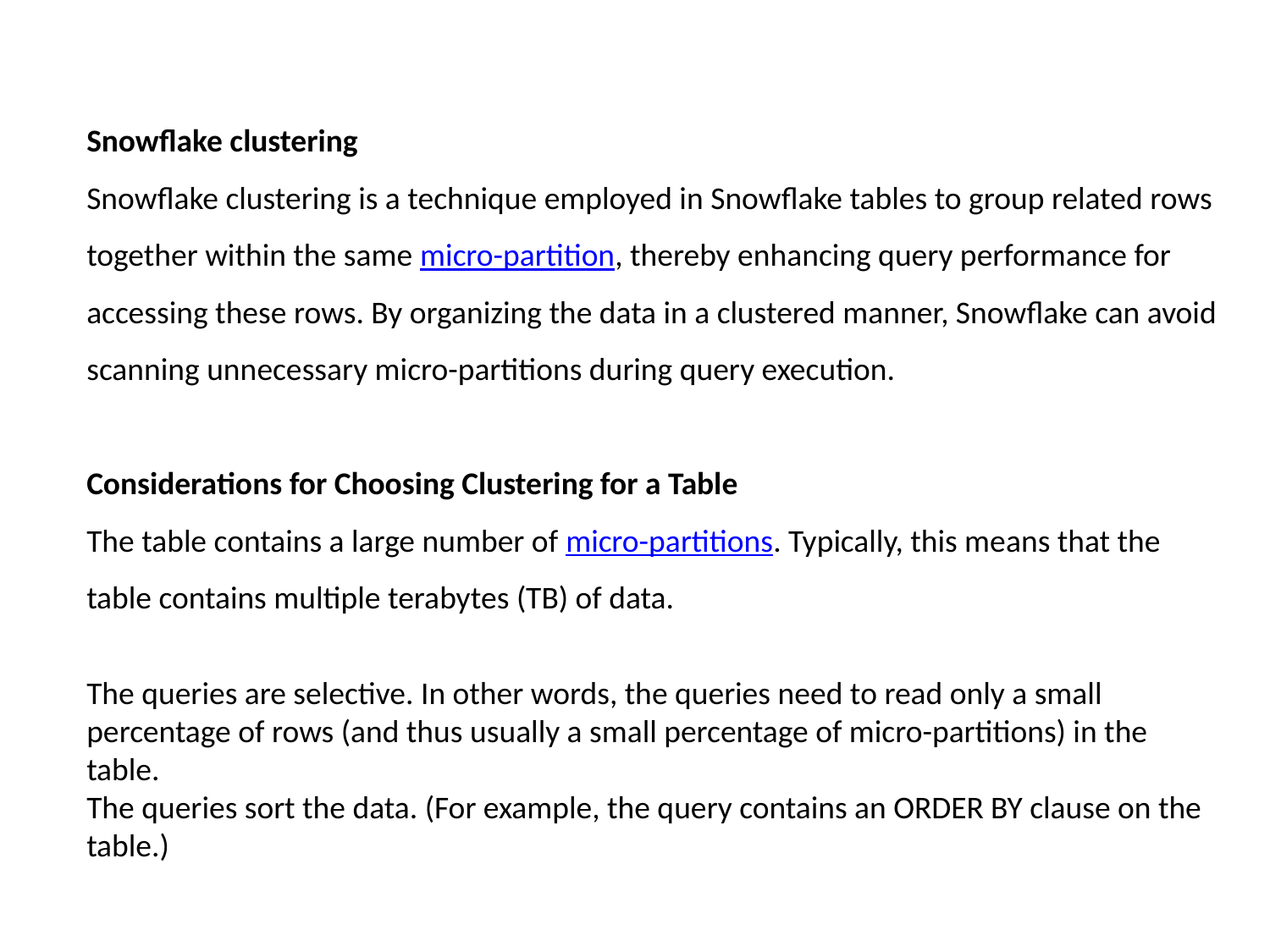

Snowflake clustering
Snowflake clustering is a technique employed in Snowflake tables to group related rows together within the same micro-partition, thereby enhancing query performance for accessing these rows. By organizing the data in a clustered manner, Snowflake can avoid scanning unnecessary micro-partitions during query execution.

Considerations for Choosing Clustering for a Table
The table contains a large number of micro-partitions. Typically, this means that the table contains multiple terabytes (TB) of data.

The queries are selective. In other words, the queries need to read only a small percentage of rows (and thus usually a small percentage of micro-partitions) in the table.
The queries sort the data. (For example, the query contains an ORDER BY clause on the table.)